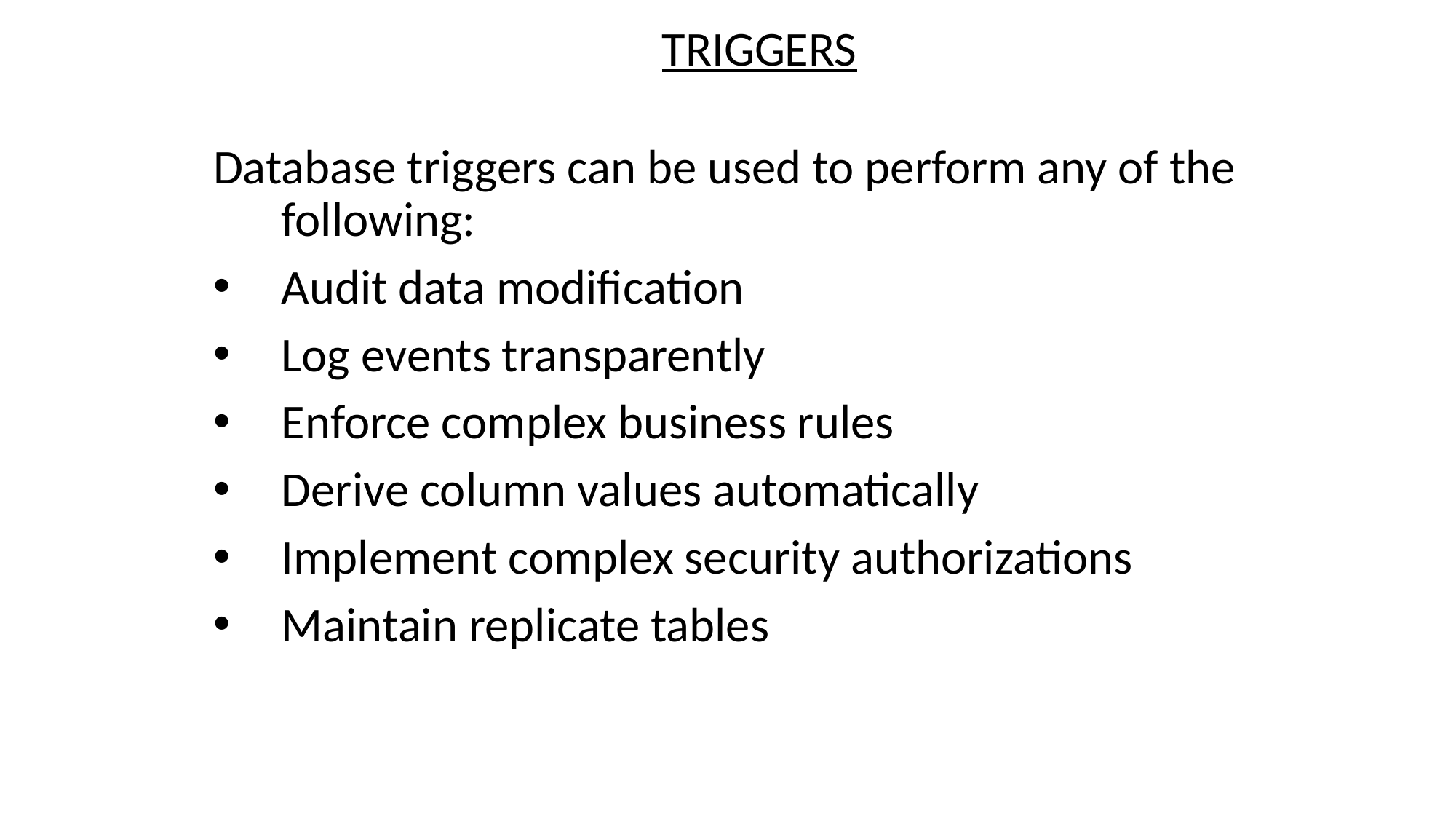

# TRIGGERS
Database triggers can be used to perform any of the following:
Audit data modification
Log events transparently
Enforce complex business rules
Derive column values automatically
Implement complex security authorizations
Maintain replicate tables